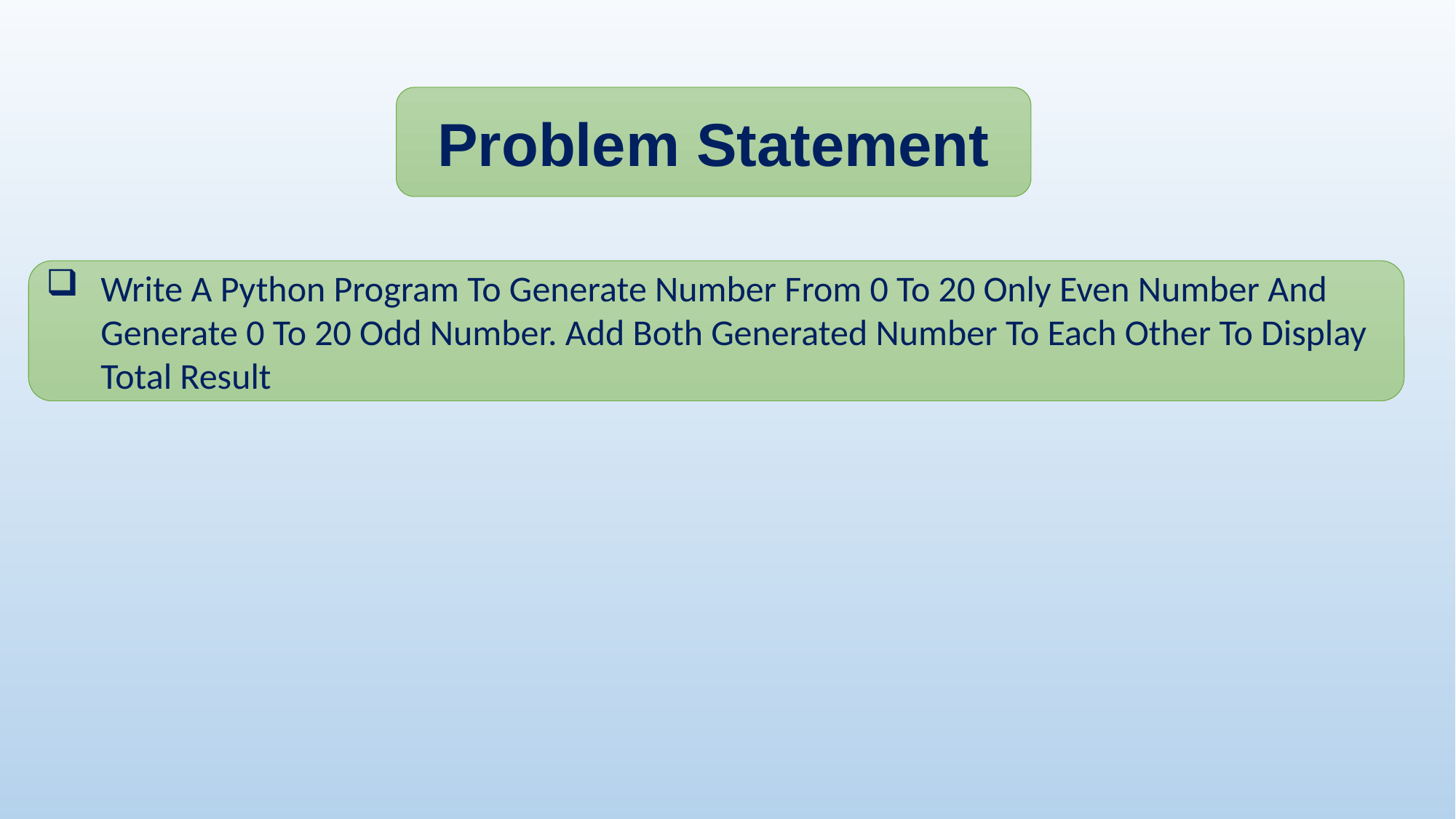

Problem Statement
Write A Python Program To Generate Number From 0 To 20 Only Even Number And  Generate 0 To 20 Odd Number. Add Both Generated Number To Each Other To Display Total Result